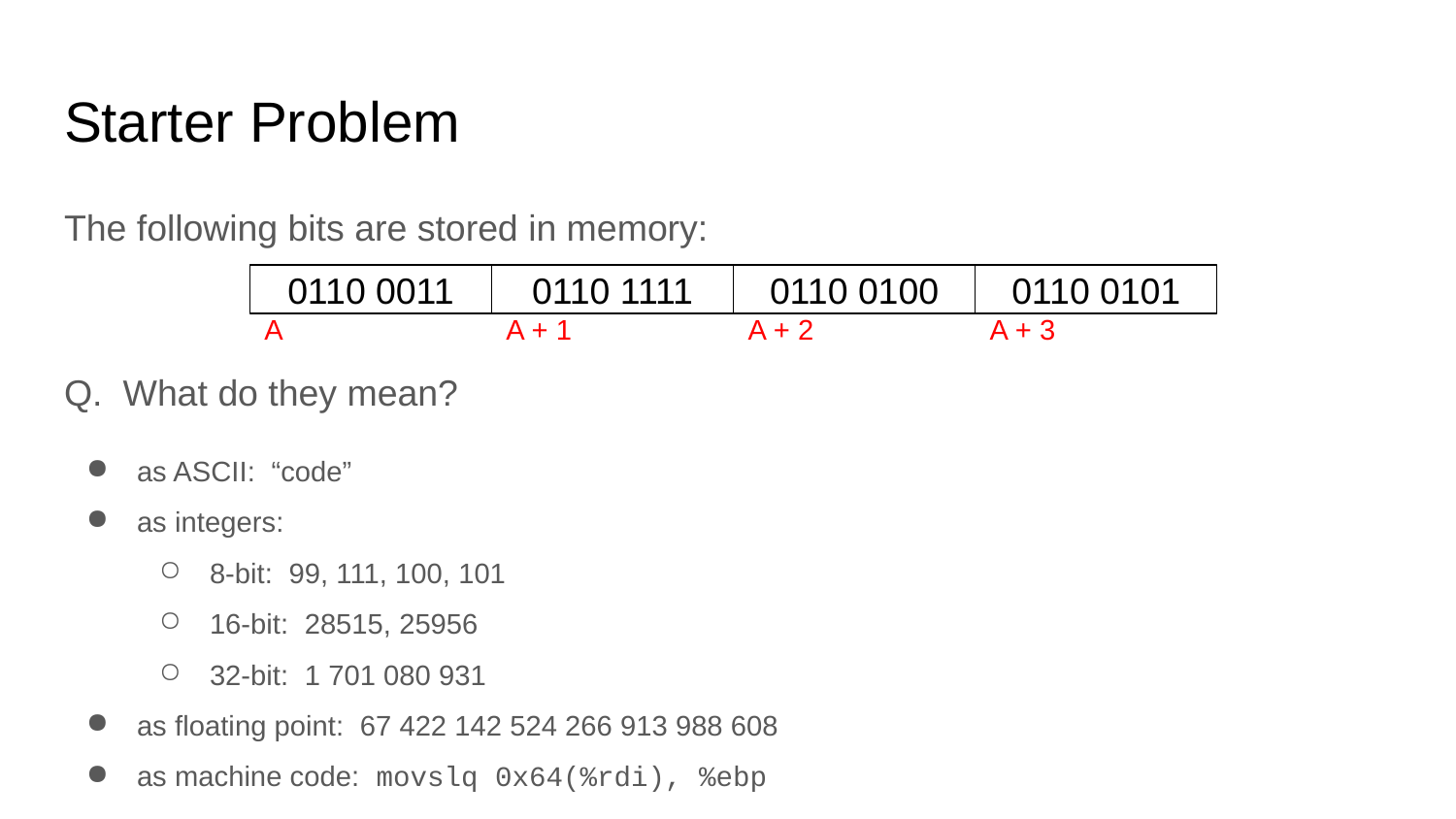

# Starter Problem
The following bits are stored in memory:

Q.  What do they mean?
0110 0011
0110 1111
0110 0100
0110 0101
A
A + 1
A + 2
A + 3
as ASCII:  “code”
as integers:
8-bit:  99, 111, 100, 101
16-bit:  28515, 25956
32-bit:  1 701 080 931
as floating point:  67 422 142 524 266 913 988 608
as machine code:  movslq 0x64(%rdi), %ebp